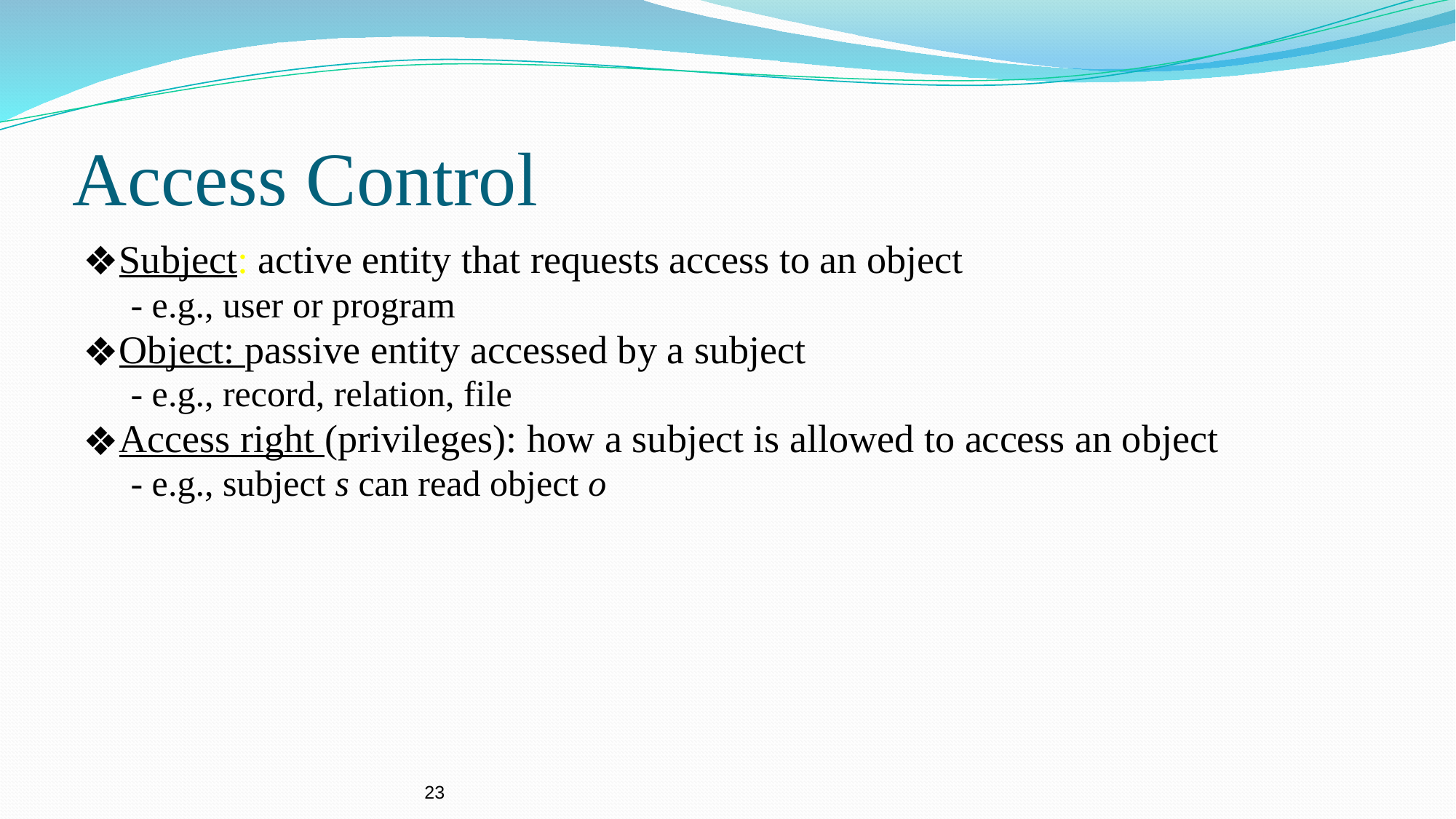

# Access Control
Subject: active entity that requests access to an object
- e.g., user or program
Object: passive entity accessed by a subject
- e.g., record, relation, file
Access right (privileges): how a subject is allowed to access an object
- e.g., subject s can read object o

23